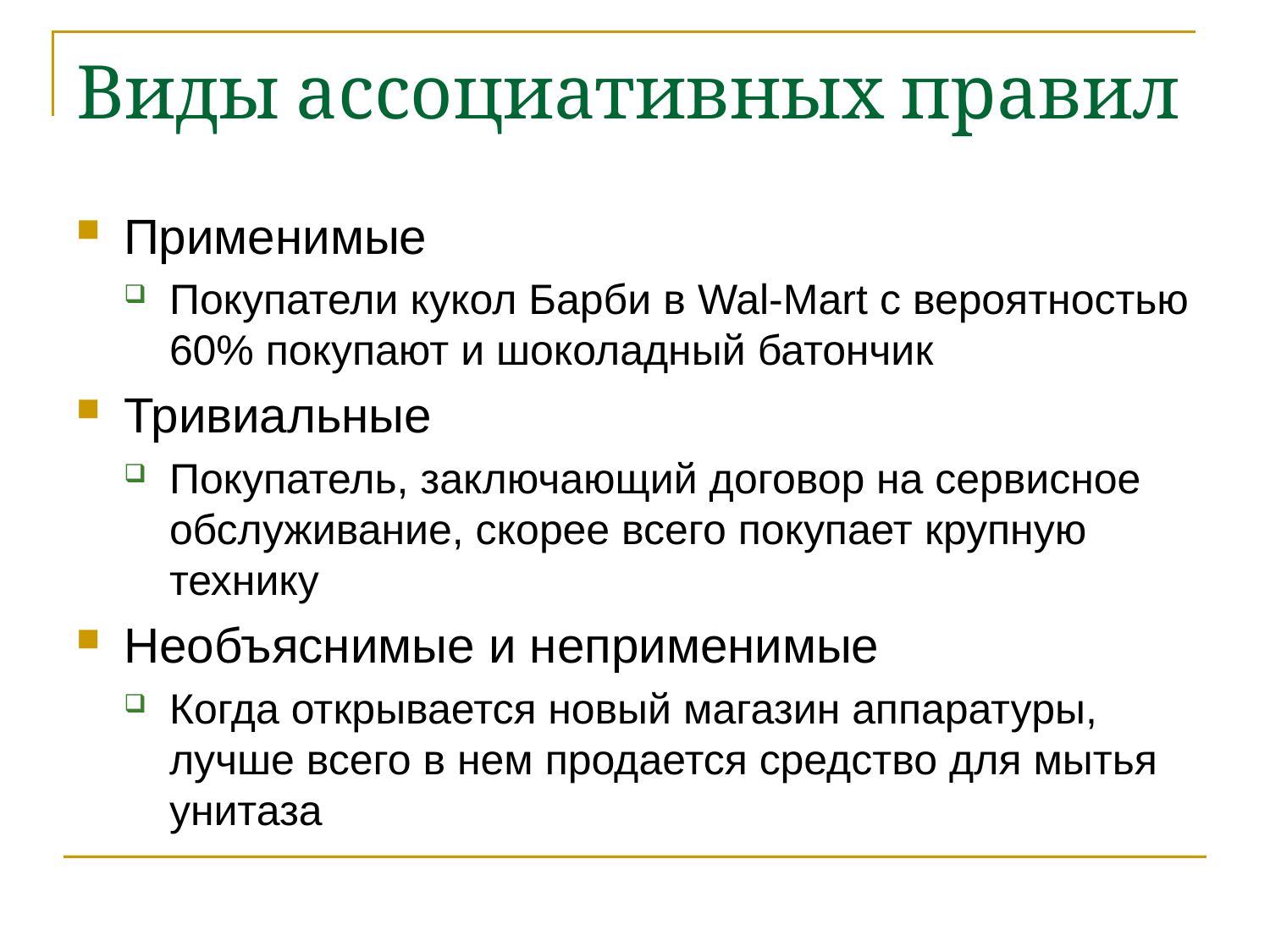

# Виды ассоциативных правил
Применимые
Покупатели кукол Барби в Wal-Mart с вероятностью 60% покупают и шоколадный батончик
Тривиальные
Покупатель, заключающий договор на сервисное обслуживание, скорее всего покупает крупную технику
Необъяснимые и неприменимые
Когда открывается новый магазин аппаратуры, лучше всего в нем продается средство для мытья унитаза